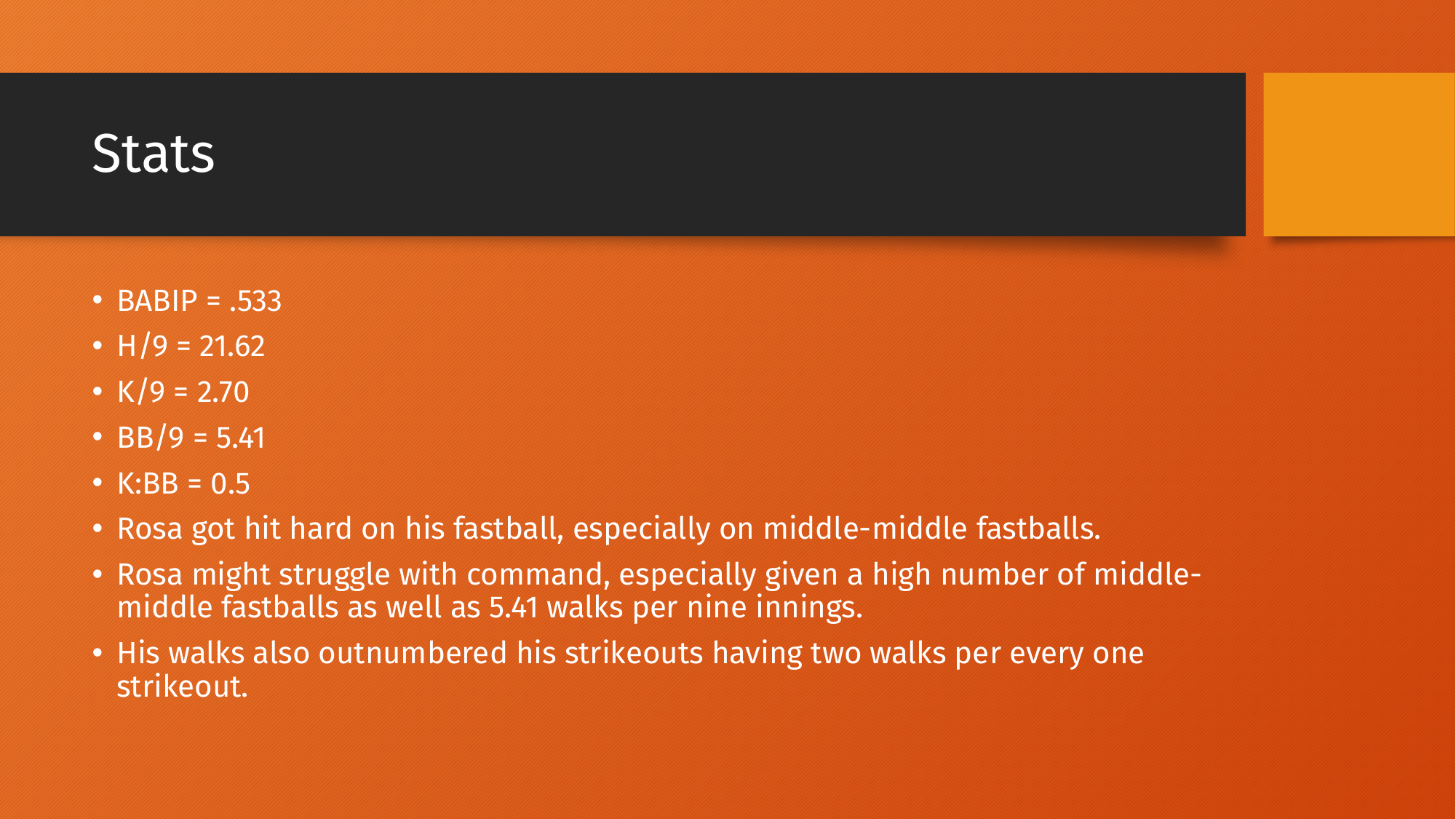

# Stats
BABIP = .533
H/9 = 21.62
K/9 = 2.70
BB/9 = 5.41
K:BB = 0.5
Rosa got hit hard on his fastball, especially on middle-middle fastballs.
Rosa might struggle with command, especially given a high number of middle-middle fastballs as well as 5.41 walks per nine innings.
His walks also outnumbered his strikeouts having two walks per every one strikeout.